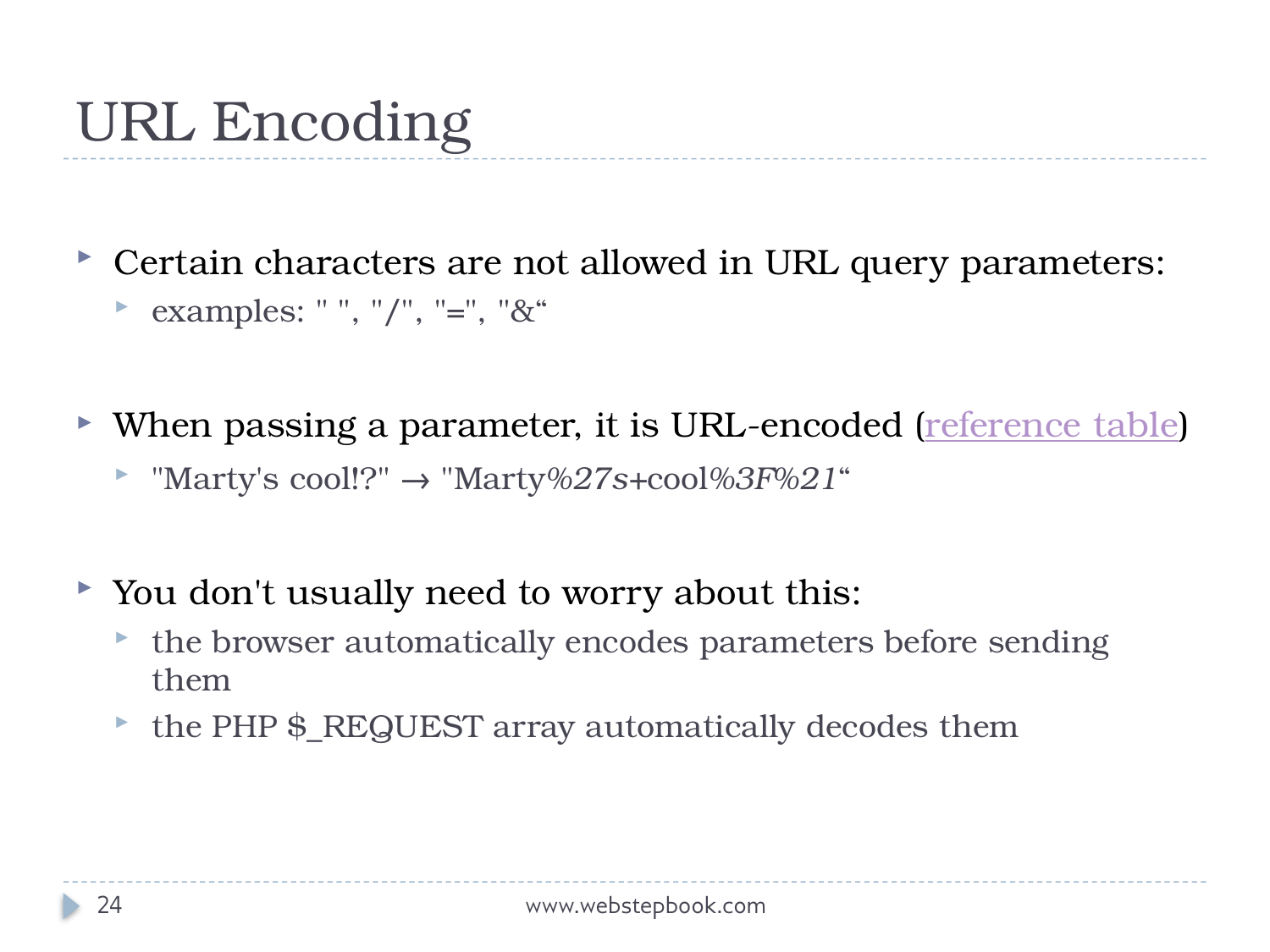

# URL Encoding
Certain characters are not allowed in URL query parameters:
examples: " ", "/", "=", "&“

When passing a parameter, it is URL-encoded (reference table)
"Marty's cool!?" → "Marty%27s+cool%3F%21“

You don't usually need to worry about this:
the browser automatically encodes parameters before sending them
the PHP $_REQUEST array automatically decodes them

24
www.webstepbook.com